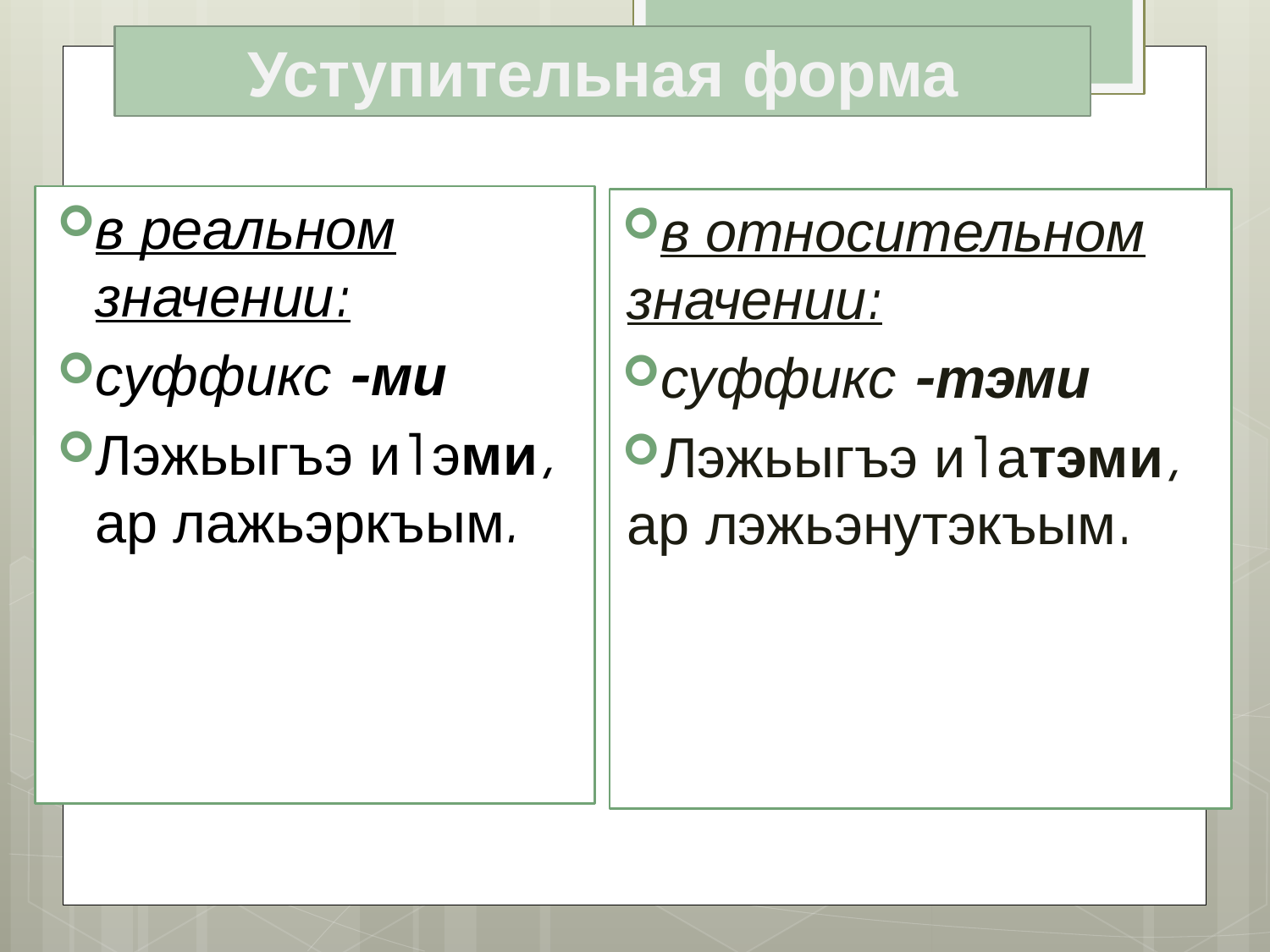

# Уступительная форма
в реальном значении:
суффикс -ми
Лэжьыгъэ и1эми, ар лажьэркъым.
в относительном значении:
суффикс -тэми
Лэжьыгъэ и1атэми, ар лэжьэнутэкъым.